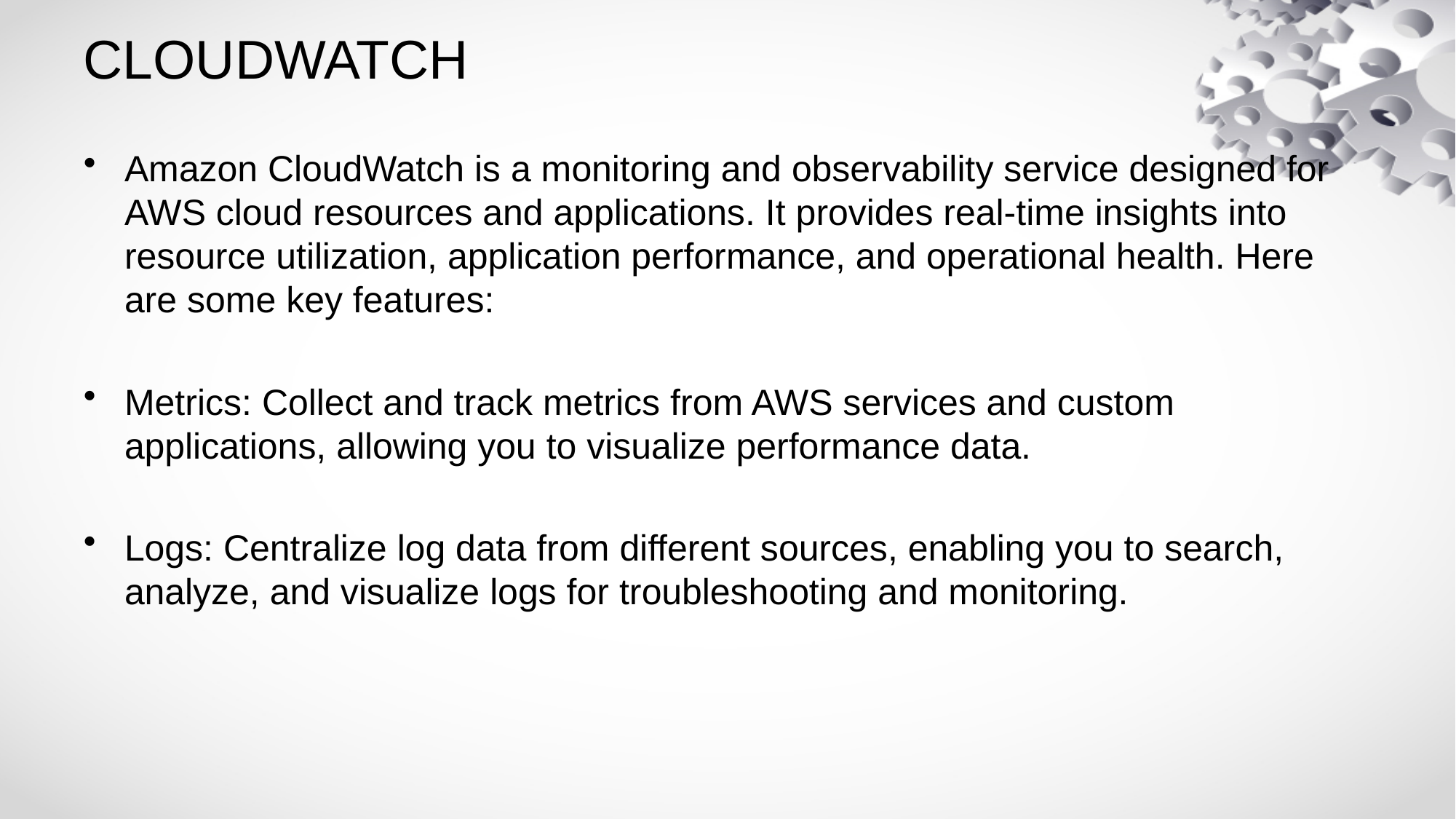

# CLOUDWATCH
Amazon CloudWatch is a monitoring and observability service designed for AWS cloud resources and applications. It provides real-time insights into resource utilization, application performance, and operational health. Here are some key features:

Metrics: Collect and track metrics from AWS services and custom            applications, allowing you to visualize performance data.

Logs: Centralize log data from different sources, enabling you to search, analyze, and visualize logs for troubleshooting and monitoring.